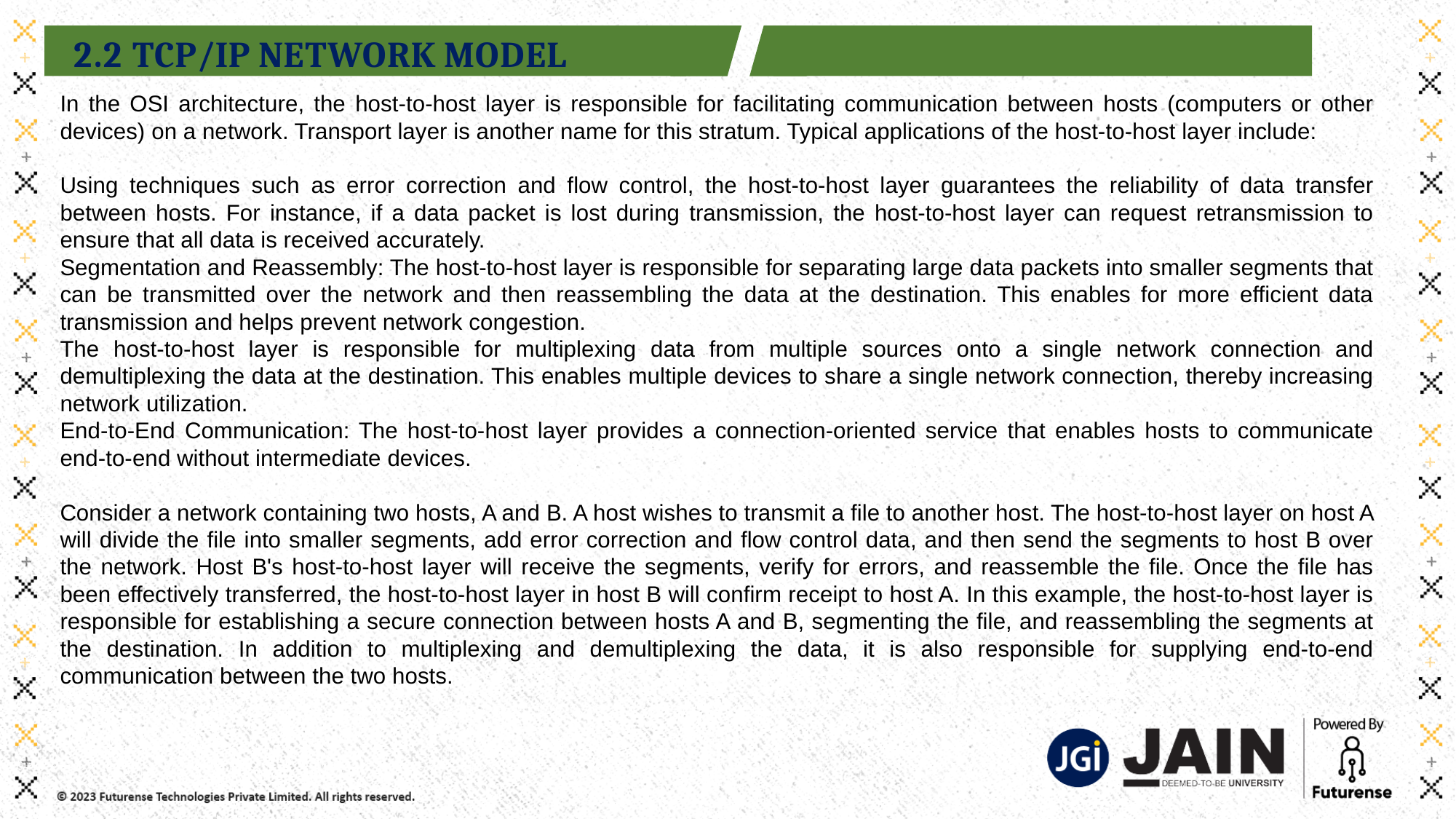

2.2 TCP/IP NETWORK MODEL

In the OSI architecture, the host-to-host layer is responsible for facilitating communication between hosts (computers or other devices) on a network. Transport layer is another name for this stratum. Typical applications of the host-to-host layer include:

Using techniques such as error correction and flow control, the host-to-host layer guarantees the reliability of data transfer between hosts. For instance, if a data packet is lost during transmission, the host-to-host layer can request retransmission to ensure that all data is received accurately.
Segmentation and Reassembly: The host-to-host layer is responsible for separating large data packets into smaller segments that can be transmitted over the network and then reassembling the data at the destination. This enables for more efficient data transmission and helps prevent network congestion.
The host-to-host layer is responsible for multiplexing data from multiple sources onto a single network connection and demultiplexing the data at the destination. This enables multiple devices to share a single network connection, thereby increasing network utilization.
End-to-End Communication: The host-to-host layer provides a connection-oriented service that enables hosts to communicate end-to-end without intermediate devices.

Consider a network containing two hosts, A and B. A host wishes to transmit a file to another host. The host-to-host layer on host A will divide the file into smaller segments, add error correction and flow control data, and then send the segments to host B over the network. Host B's host-to-host layer will receive the segments, verify for errors, and reassemble the file. Once the file has been effectively transferred, the host-to-host layer in host B will confirm receipt to host A. In this example, the host-to-host layer is responsible for establishing a secure connection between hosts A and B, segmenting the file, and reassembling the segments at the destination. In addition to multiplexing and demultiplexing the data, it is also responsible for supplying end-to-end communication between the two hosts.